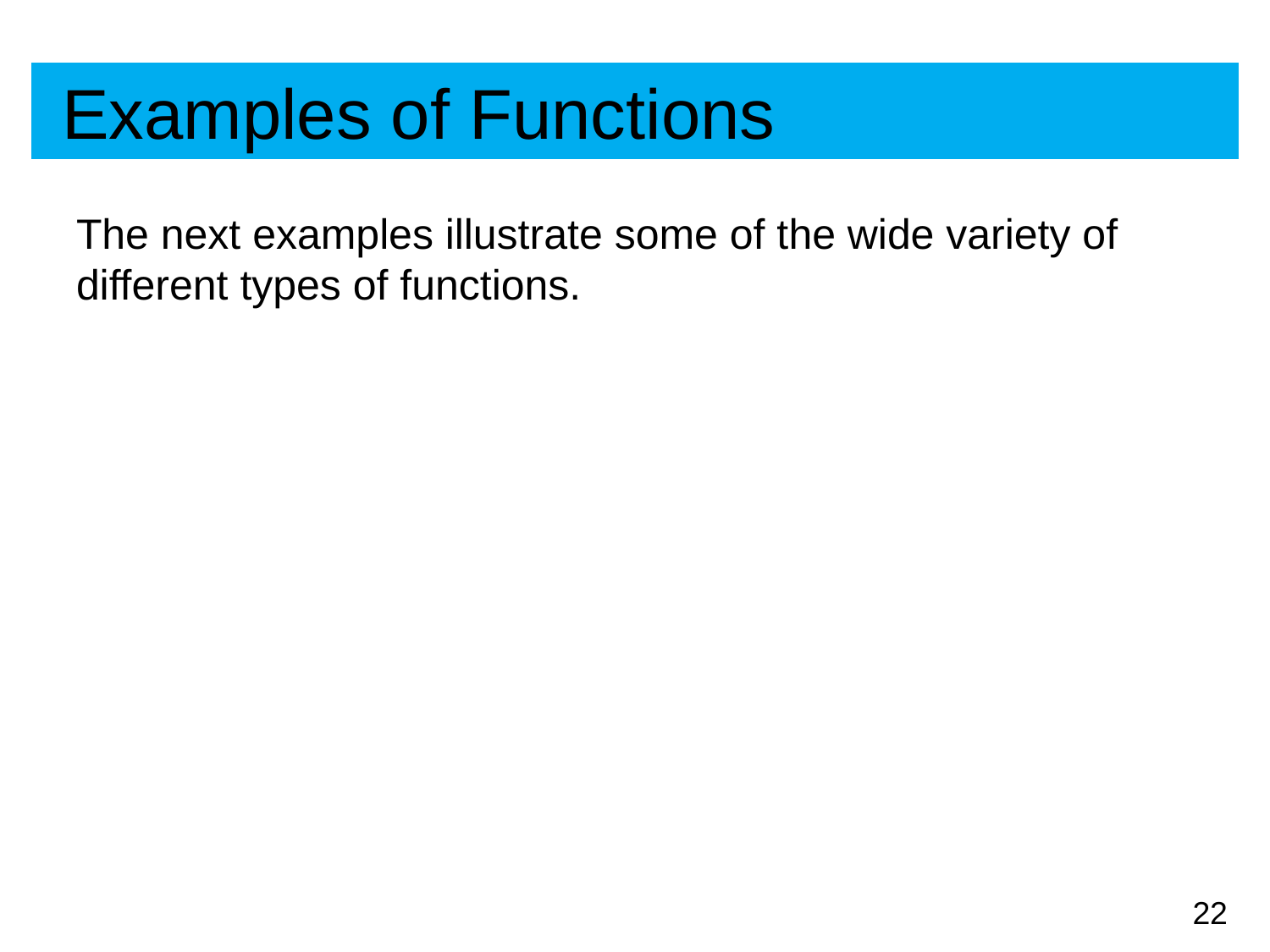

# Examples of Functions
The next examples illustrate some of the wide variety of different types of functions.